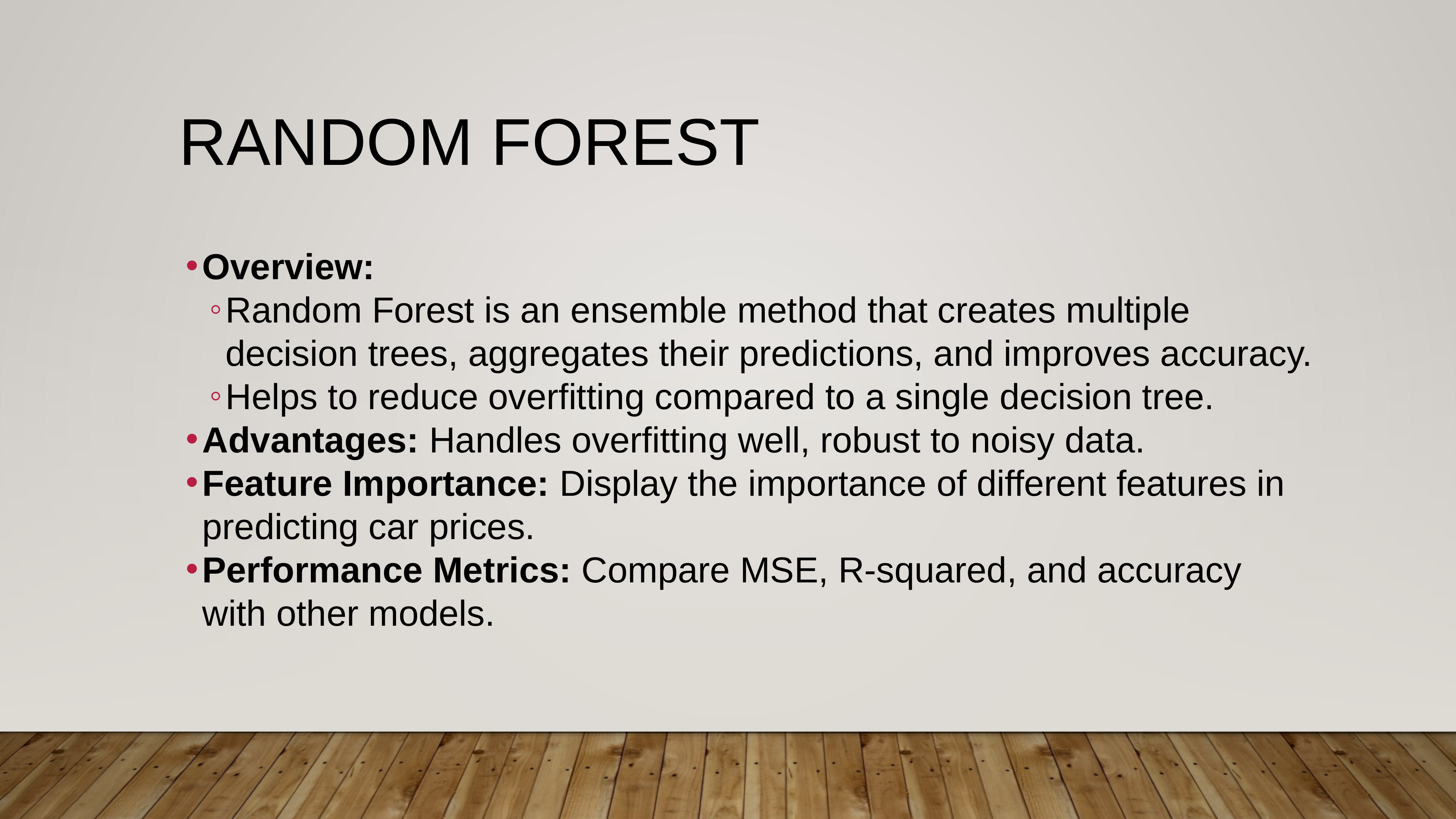

# Random Forest
Overview:
Random Forest is an ensemble method that creates multiple decision trees, aggregates their predictions, and improves accuracy.
Helps to reduce overfitting compared to a single decision tree.
Advantages: Handles overfitting well, robust to noisy data.
Feature Importance: Display the importance of different features in predicting car prices.
Performance Metrics: Compare MSE, R-squared, and accuracy with other models.